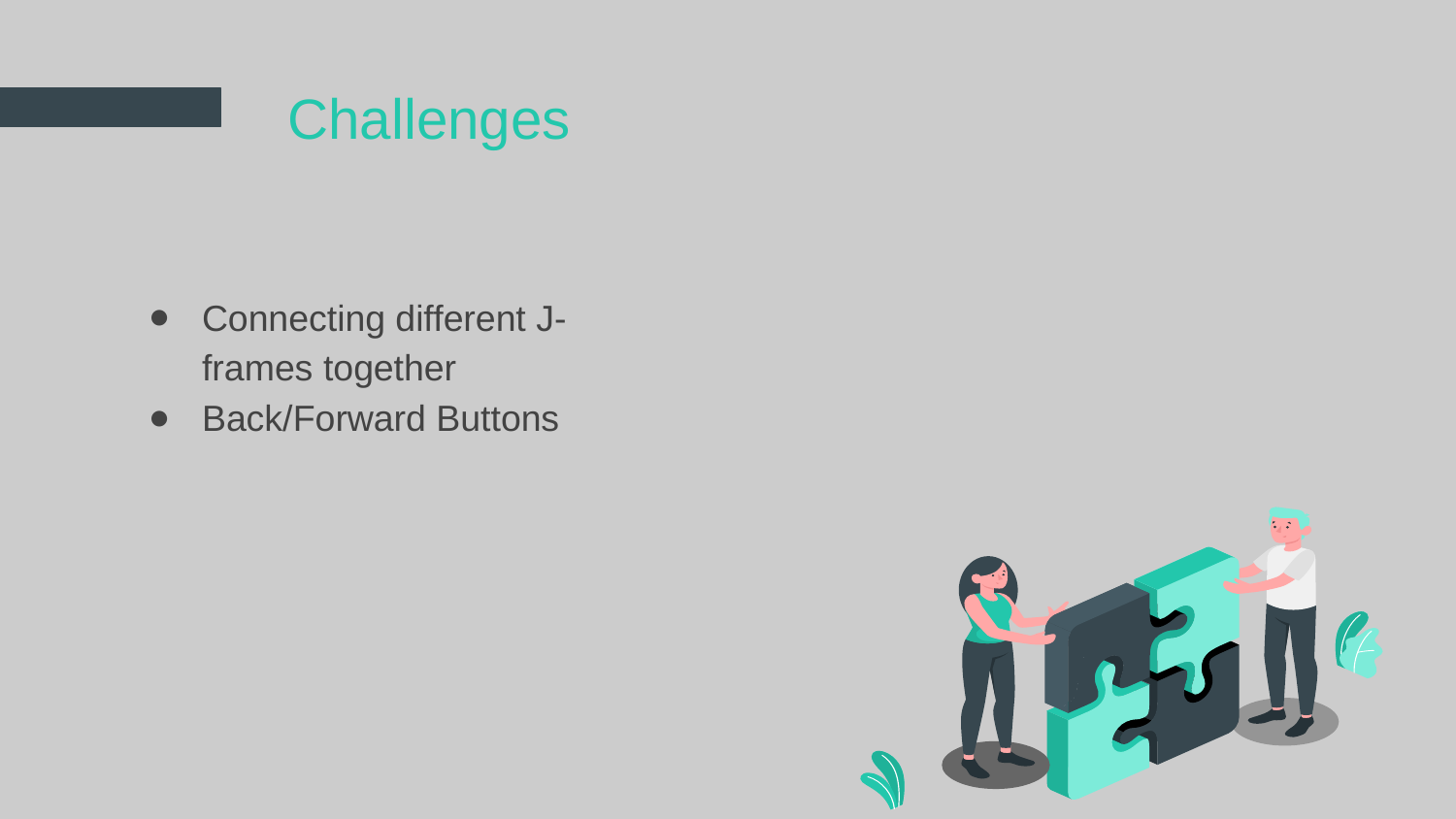

# Challenges
Connecting different J-frames together
Back/Forward Buttons